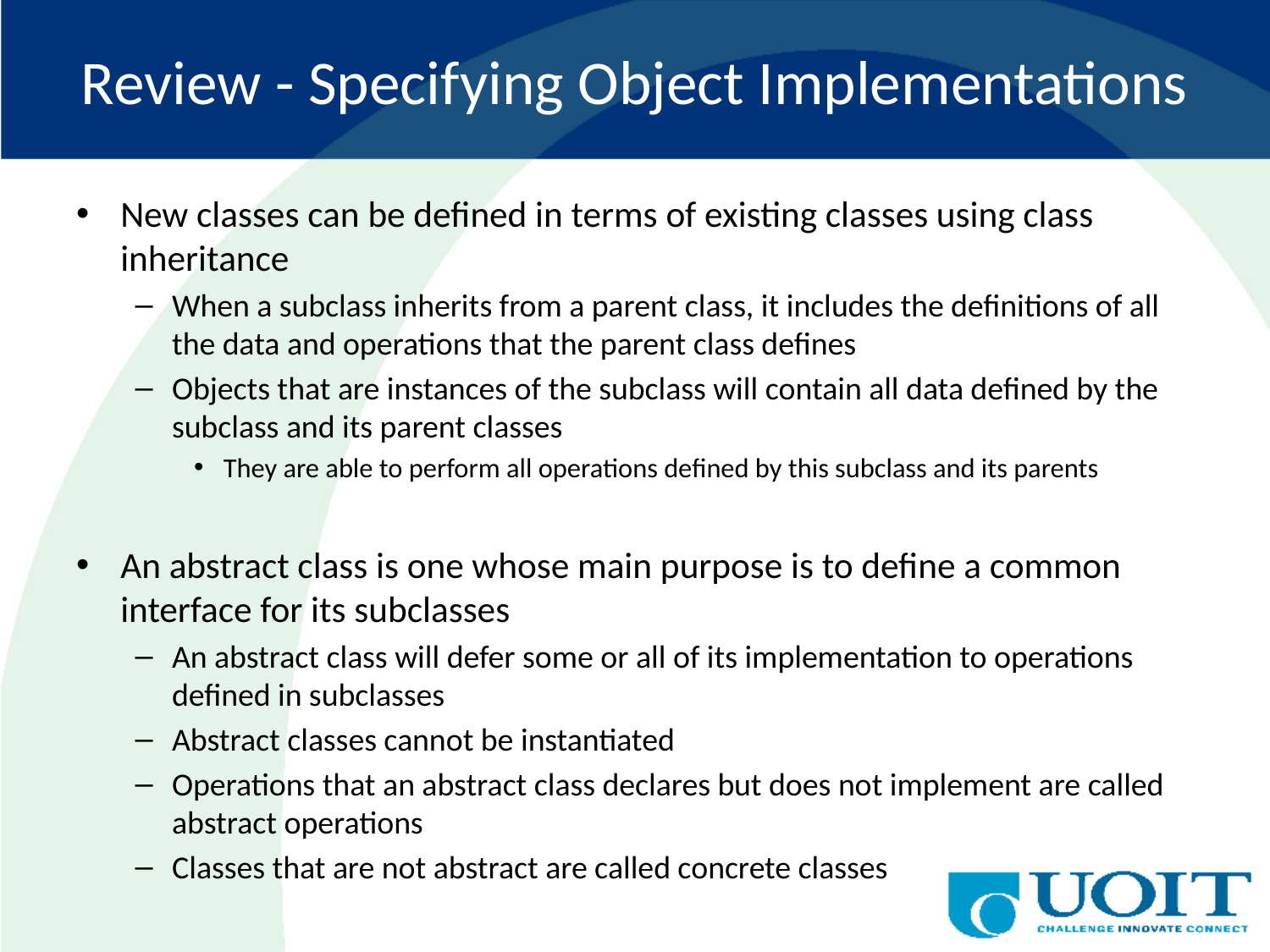

# Review - Specifying Object Implementations
New classes can be defined in terms of existing classes using class inheritance
When a subclass inherits from a parent class, it includes the definitions of all the data and operations that the parent class defines
Objects that are instances of the subclass will contain all data defined by the subclass and its parent classes
They are able to perform all operations defined by this subclass and its parents

An abstract class is one whose main purpose is to define a common interface for its subclasses
An abstract class will defer some or all of its implementation to operations defined in subclasses
Abstract classes cannot be instantiated
Operations that an abstract class declares but does not implement are called abstract operations
Classes that are not abstract are called concrete classes